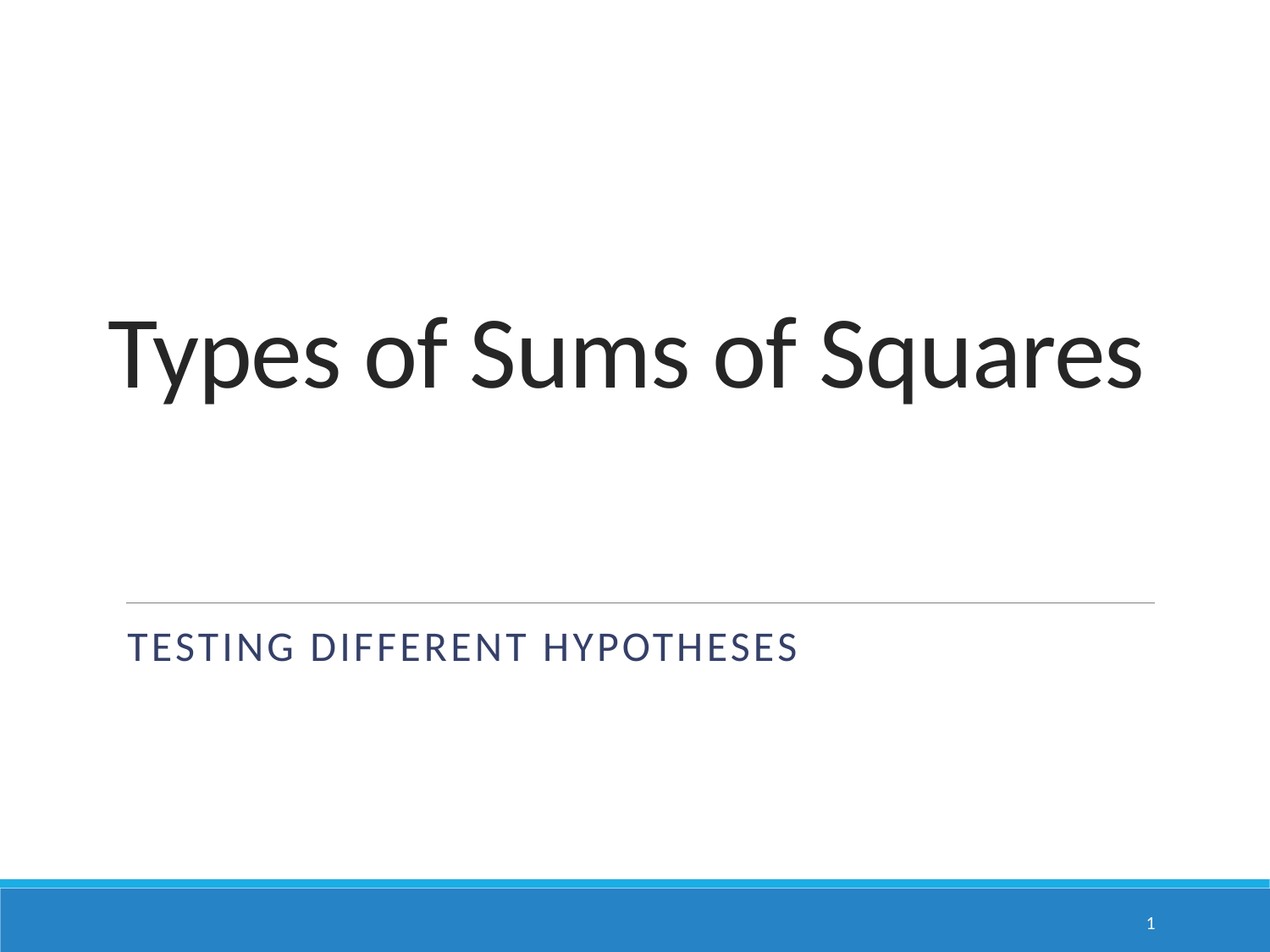

# Types of Sums of Squares
Testing different hypotheses
1